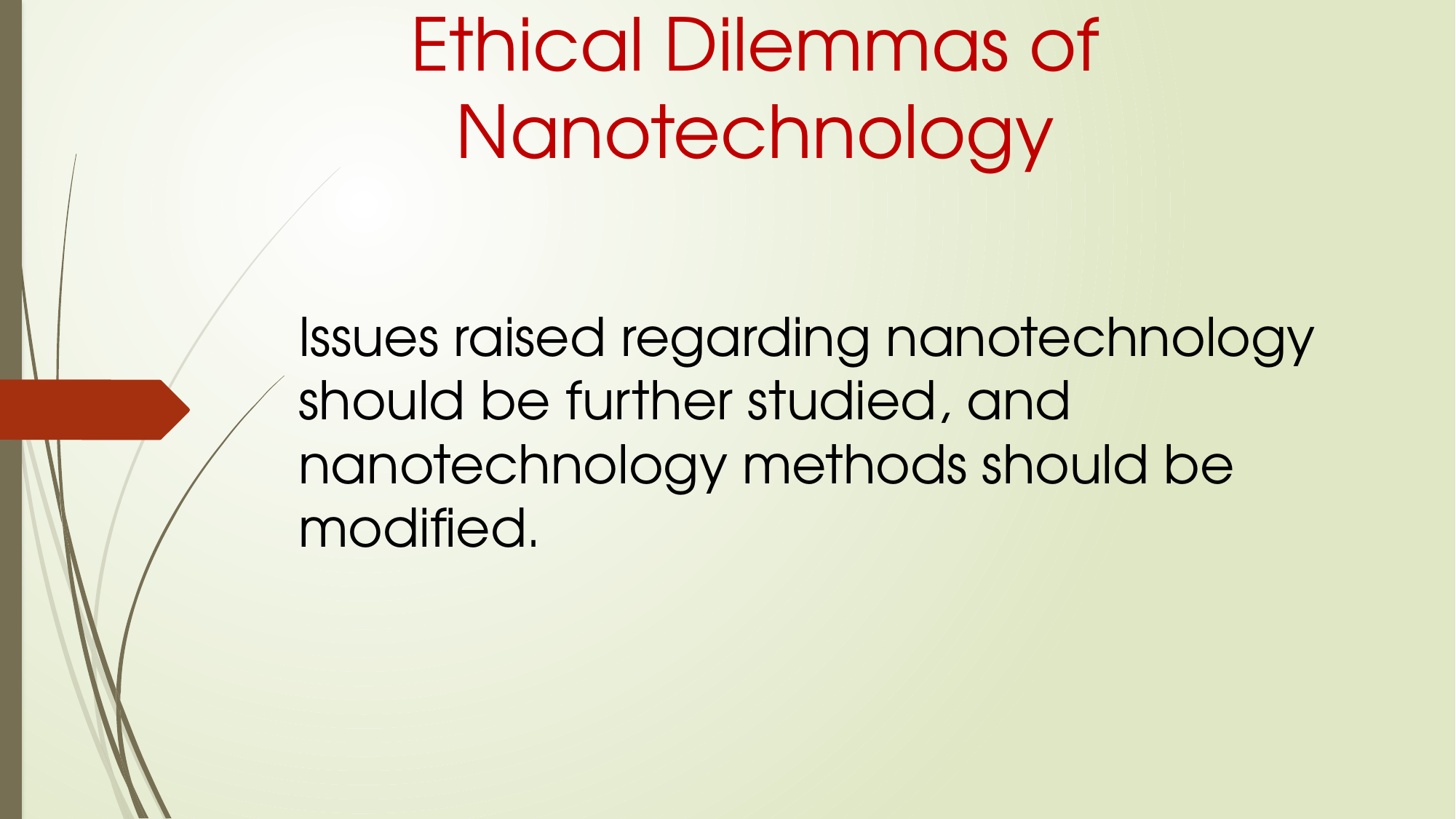

# Ethical Dilemmas of Nanotechnology
Issues raised regarding nanotechnology should be further studied, and nanotechnology methods should be modified.